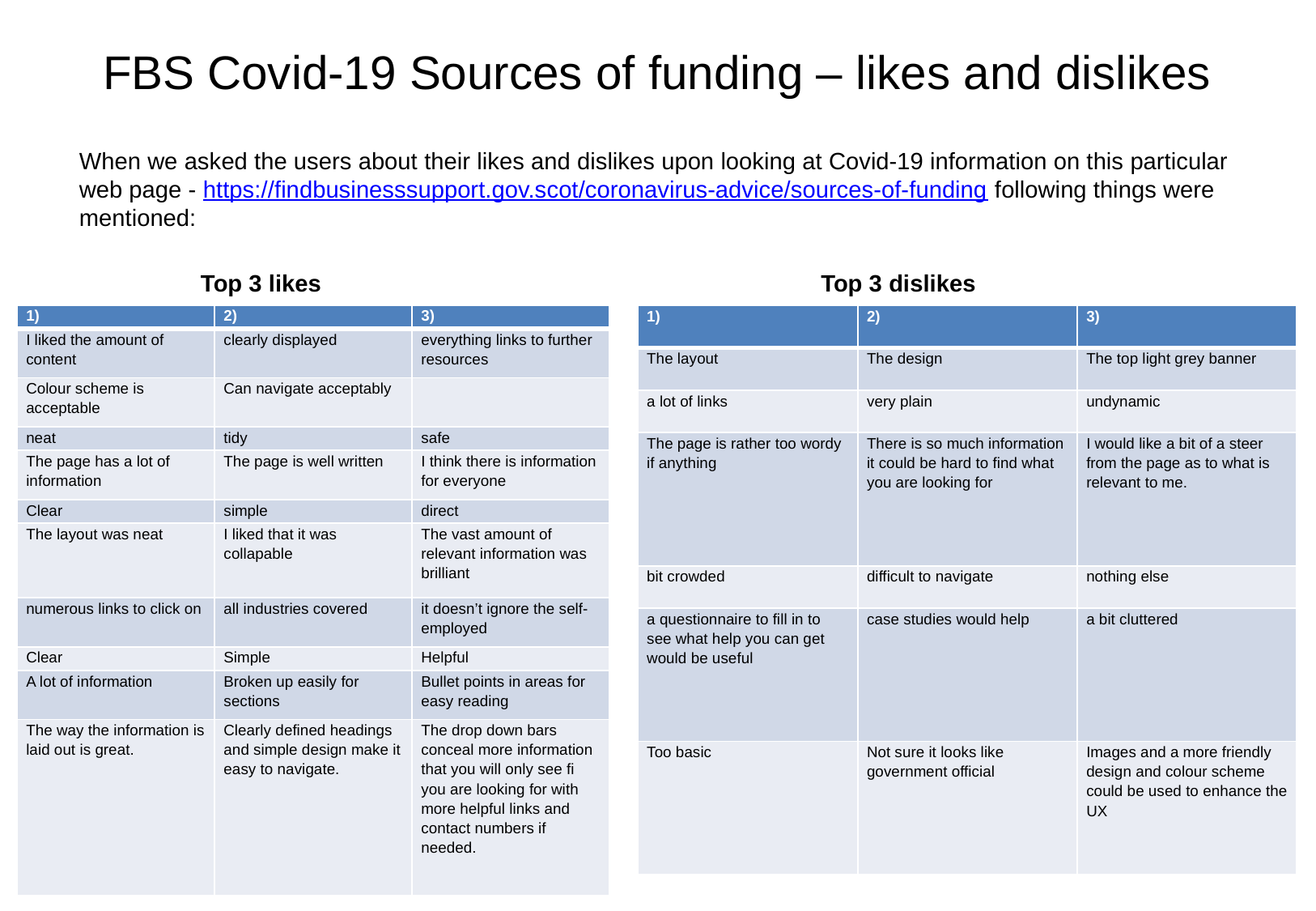

# FBS Covid-19 Sources of funding – likes and dislikes
When we asked the users about their likes and dislikes upon looking at Covid-19 information on this particular web page - https://findbusinesssupport.gov.scot/coronavirus-advice/sources-of-funding following things were mentioned:

	Top 3 likes 				  Top 3 dislikes

| 1) | 2) | 3) |
| --- | --- | --- |
| I liked the amount of content | clearly displayed | everything links to further resources |
| Colour scheme is acceptable | Can navigate acceptably |  |
| neat | tidy | safe |
| The page has a lot of information | The page is well written | I think there is information for everyone |
| Clear | simple | direct |
| The layout was neat | I liked that it was collapable | The vast amount of relevant information was brilliant |
| numerous links to click on | all industries covered | it doesn’t ignore the self-employed |
| Clear | Simple | Helpful |
| A lot of information | Broken up easily for sections | Bullet points in areas for easy reading |
| The way the information is laid out is great. | Clearly defined headings and simple design make it easy to navigate. | The drop down bars conceal more information that you will only see fi you are looking for with more helpful links and contact numbers if needed. |
| 1) | 2) | 3) |
| --- | --- | --- |
| The layout | The design | The top light grey banner |
| a lot of links | very plain | undynamic |
| The page is rather too wordy if anything | There is so much information it could be hard to find what you are looking for | I would like a bit of a steer from the page as to what is relevant to me. |
| bit crowded | difficult to navigate | nothing else |
| a questionnaire to fill in to see what help you can get would be useful | case studies would help | a bit cluttered |
| Too basic | Not sure it looks like government official | Images and a more friendly design and colour scheme could be used to enhance the UX |